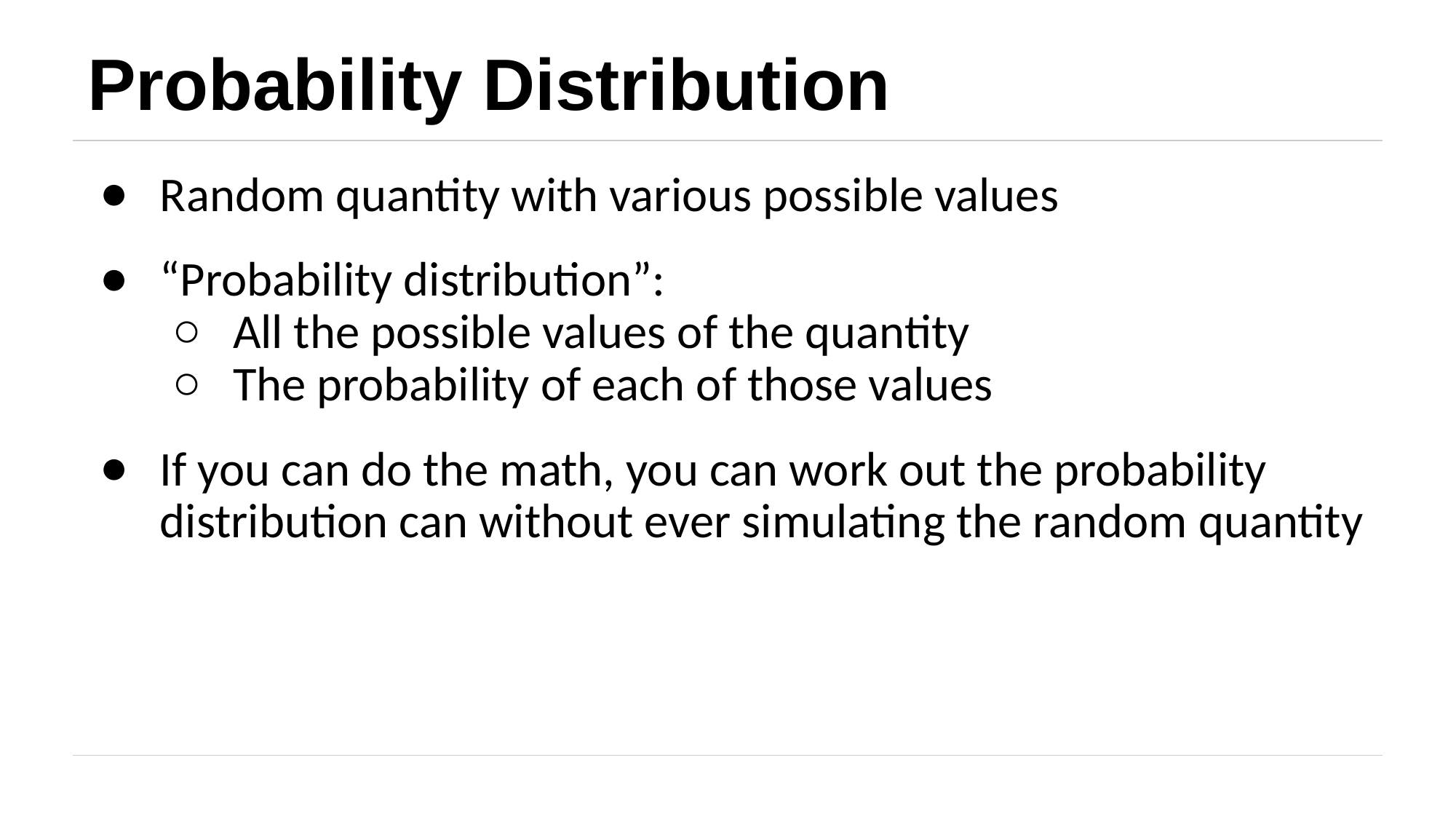

# Probability Distribution
Random quantity with various possible values

“Probability distribution”:
All the possible values of the quantity
The probability of each of those values

If you can do the math, you can work out the probability distribution can without ever simulating the random quantity